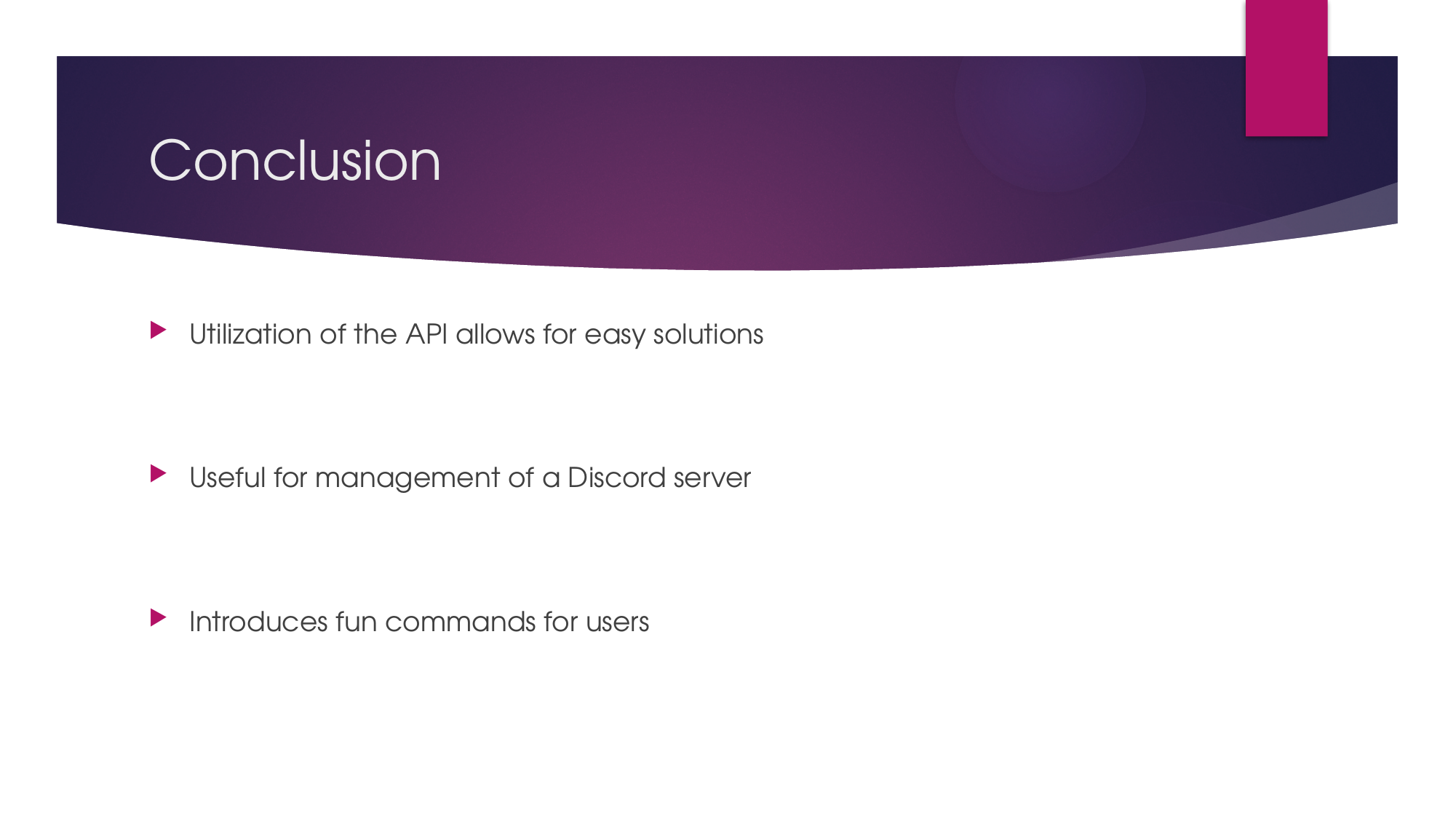

# Conclusion
Utilization of the API allows for easy solutions

Useful for management of a Discord server

Introduces fun commands for users